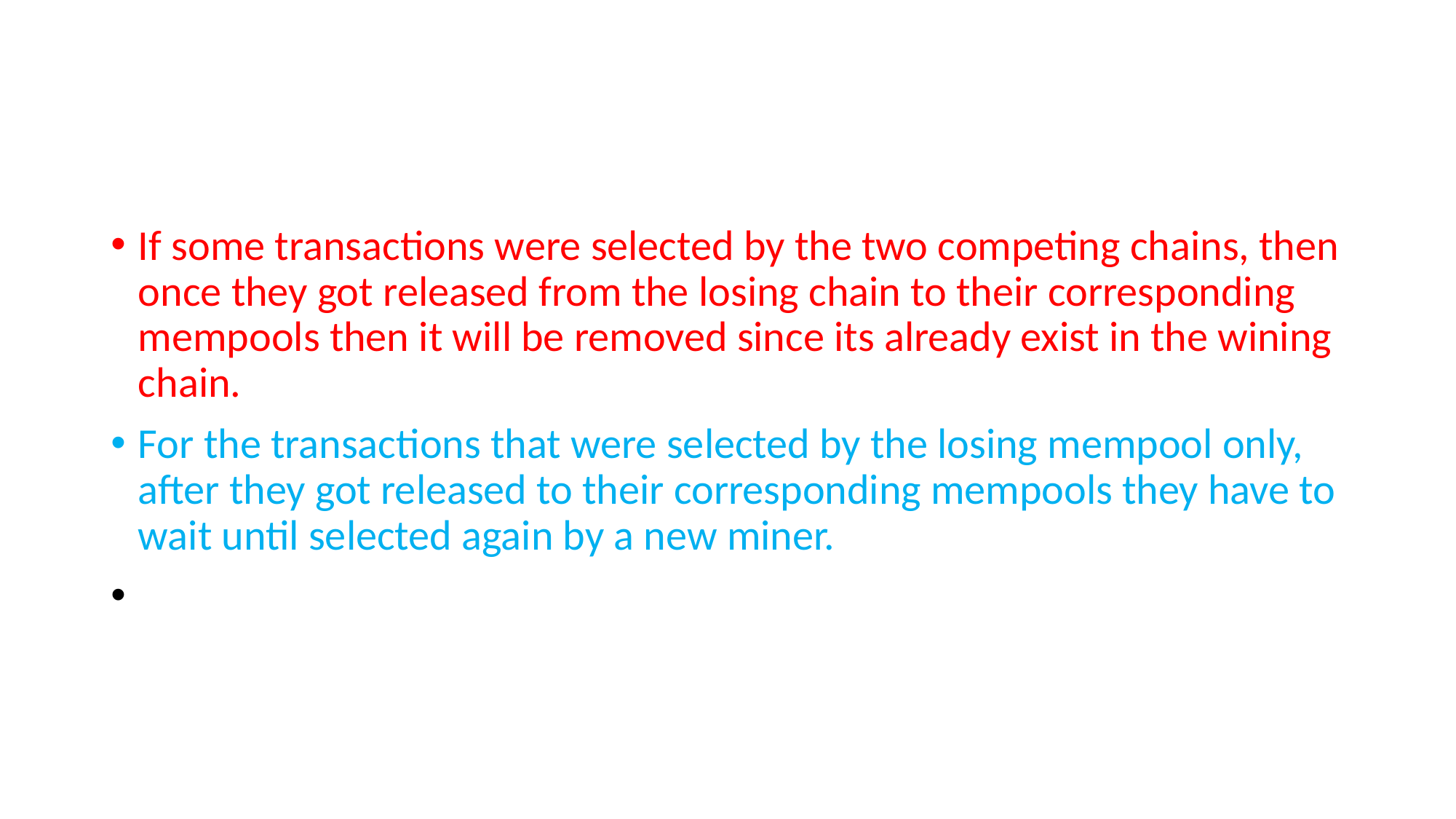

#
If some transactions were selected by the two competing chains, then once they got released from the losing chain to their corresponding mempools then it will be removed since its already exist in the wining chain.
For the transactions that were selected by the losing mempool only, after they got released to their corresponding mempools they have to wait until selected again by a new miner.